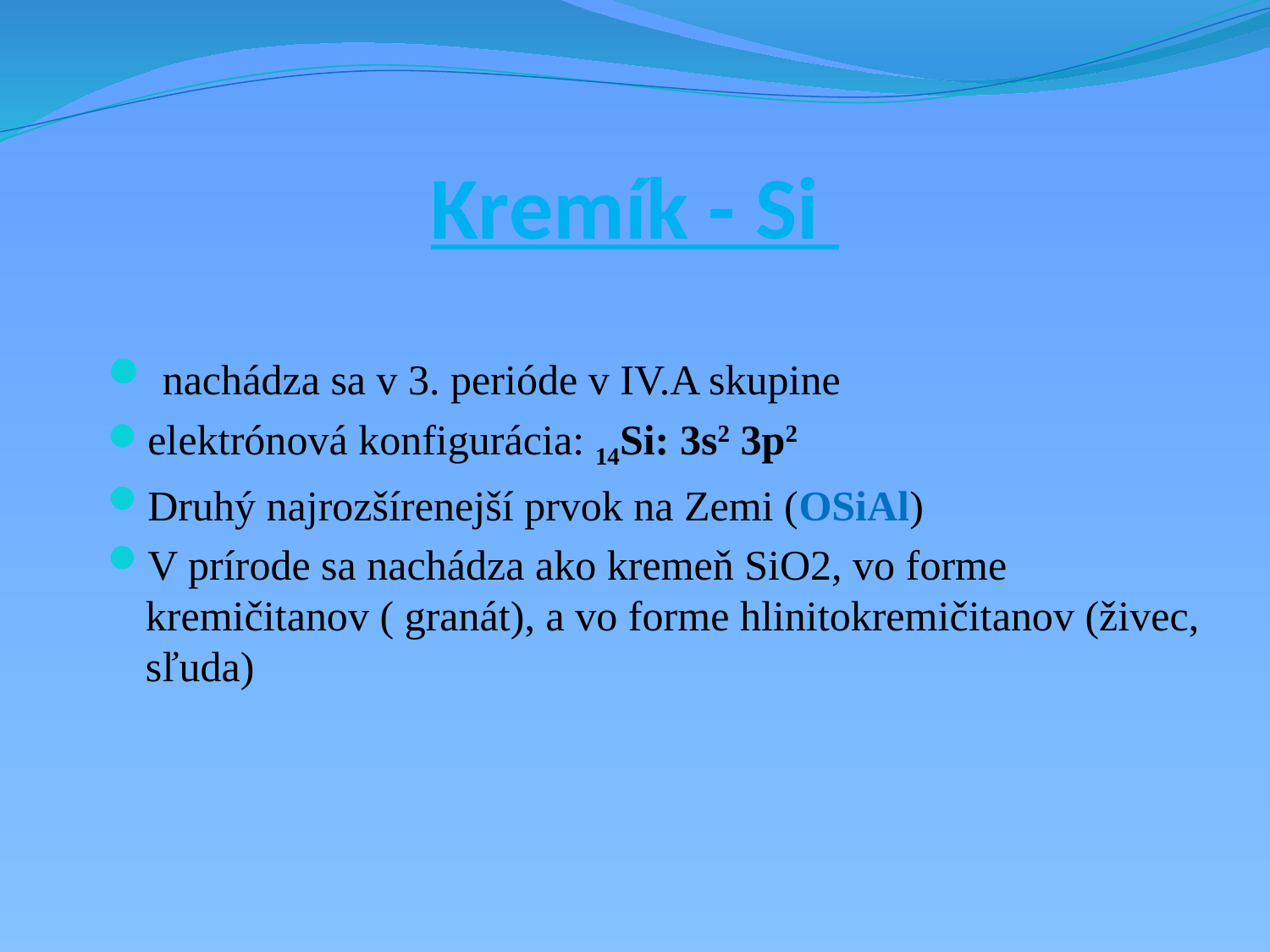

# Kremík - Si
 nachádza sa v 3. perióde v IV.A skupine
elektrónová konfigurácia: 14Si: 3s2 3p2
Druhý najrozšírenejší prvok na Zemi (OSiAl)
V prírode sa nachádza ako kremeň SiO2, vo forme kremičitanov ( granát), a vo forme hlinitokremičitanov (živec, sľuda)